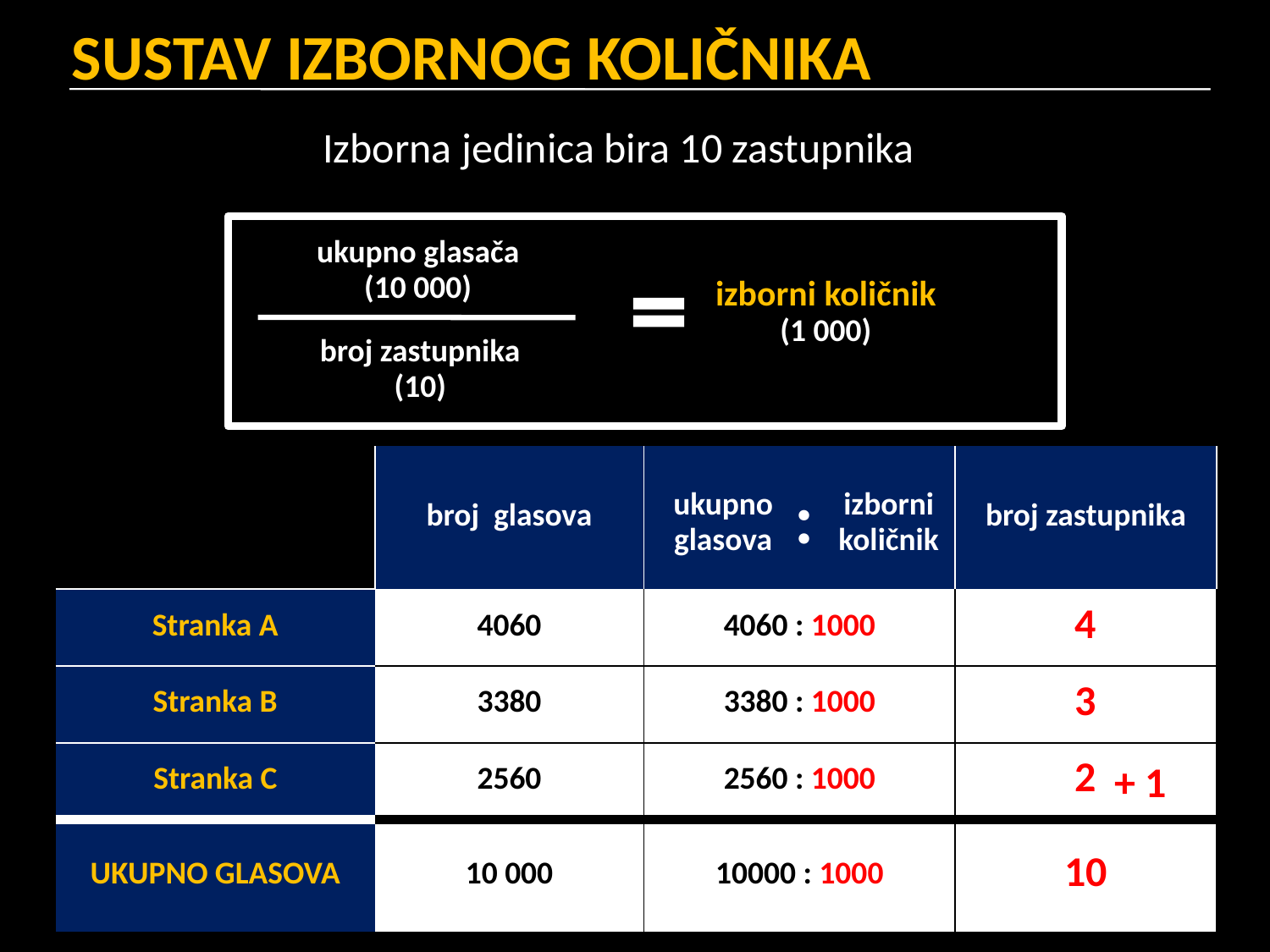

# SUSTAV IZBORNOG KOLIČNIKA
Izborna jedinica bira 10 zastupnika

ukupno glasača
(10 000)
izborni količnik
(1 000)

broj zastupnika
(10)
|  | broj glasova |  | broj zastupnika |
| --- | --- | --- | --- |
| Stranka A | 5000 | 5000 : 1000 | 5 |
| Stranka B | 3000 | 3000: 1000 | 3 |
| Stranka C | 2000 | 2000: 1000 | 2 |
| UKUPNO GLASOVA | 10 000 | 10000 : 1000 | 10 |
|  | broj glasova |  | broj zastupnika |
| --- | --- | --- | --- |
| Stranka A | 4060 | 4060 : 1000 | 4 |
| Stranka B | 3380 | 3380 : 1000 | 3 |
| Stranka C | 2560 | 2560 : 1000 | 2 |
| UKUPNO GLASOVA | 10 000 | 10000 : 1000 | 10 |
:
ukupno glasova
izborni količnik
:
ukupno glasova
izborni količnik
+ 1